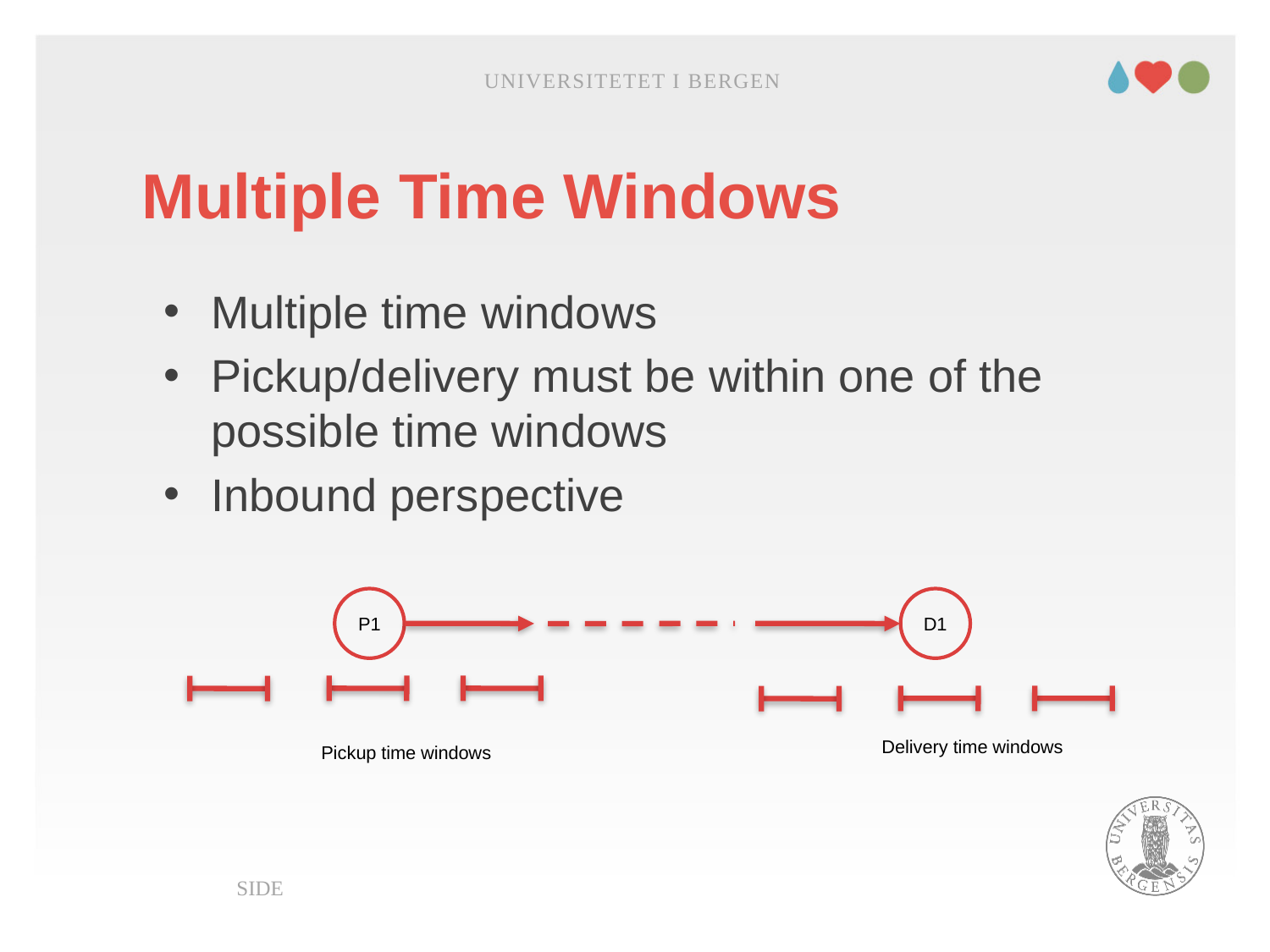

Universitetet i Bergen
Multiple Time Windows

Multiple time windows
Pickup/delivery must be within one of the possible time windows
Inbound perspective
P1
D1

Delivery time windows
Pickup time windows

Side